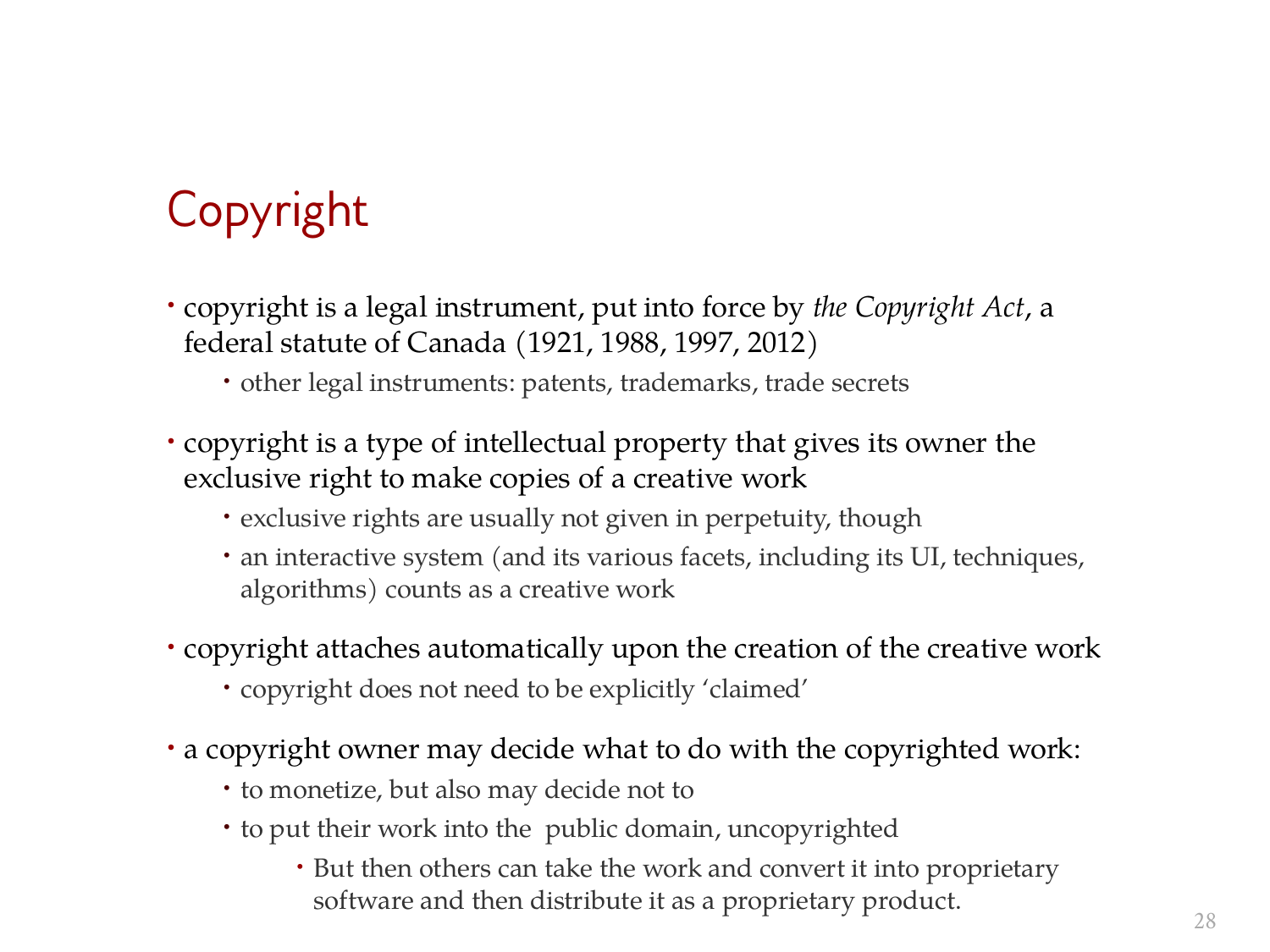

# Copyright
copyright is a legal instrument, put into force by the Copyright Act, a federal statute of Canada (1921, 1988, 1997, 2012)
other legal instruments: patents, trademarks, trade secrets
copyright is a type of intellectual property that gives its owner the exclusive right to make copies of a creative work
exclusive rights are usually not given in perpetuity, though
an interactive system (and its various facets, including its UI, techniques, algorithms) counts as a creative work
copyright attaches automatically upon the creation of the creative work
copyright does not need to be explicitly ‘claimed’
a copyright owner may decide what to do with the copyrighted work:
to monetize, but also may decide not to
to put their work into the  public domain, uncopyrighted
But then others can take the work and convert it into proprietary software and then distribute it as a proprietary product.
28